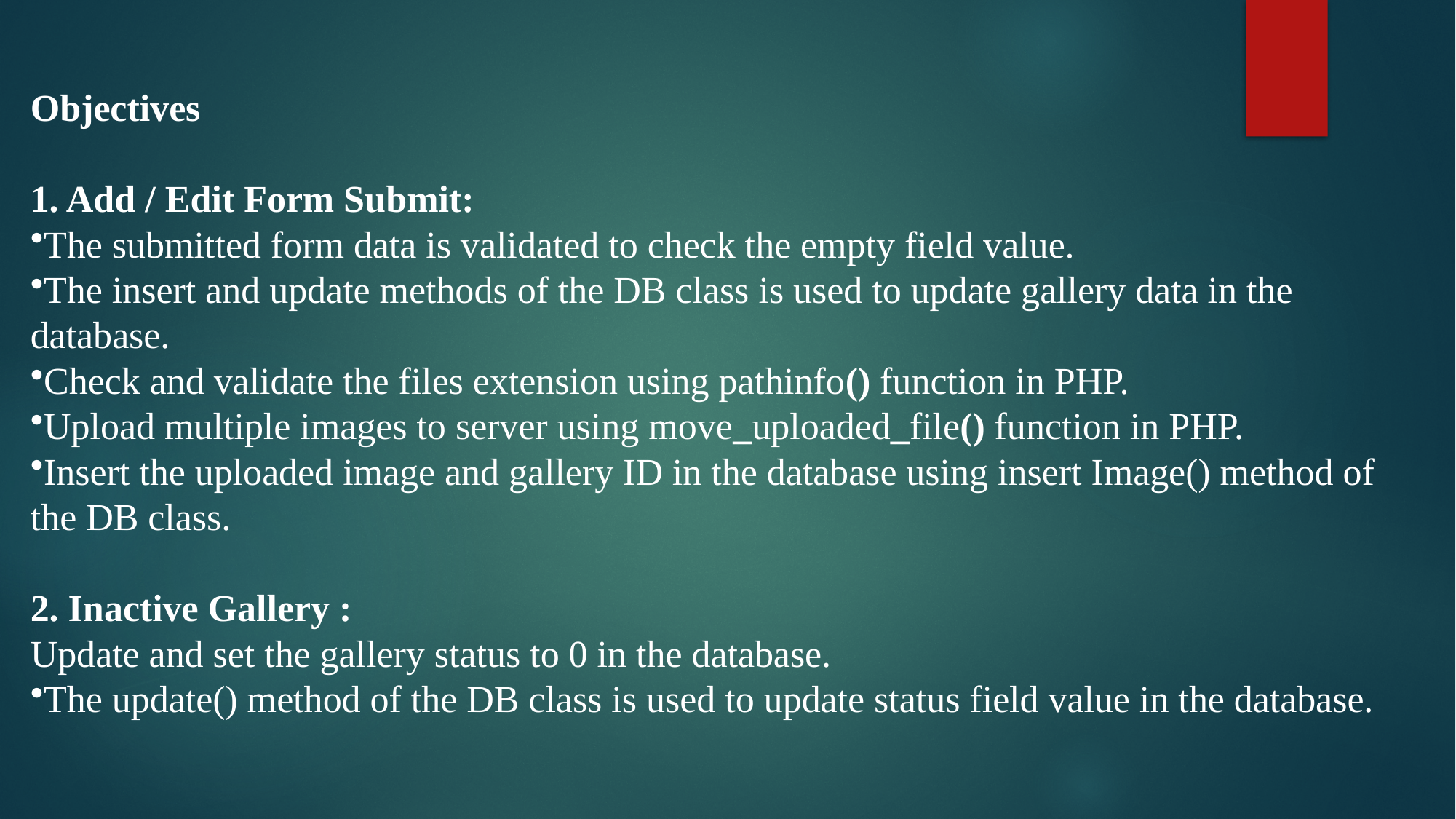

Objectives

1. Add / Edit Form Submit:
The submitted form data is validated to check the empty field value.
The insert and update methods of the DB class is used to update gallery data in the database.
Check and validate the files extension using pathinfo() function in PHP.
Upload multiple images to server using move_uploaded_file() function in PHP.
Insert the uploaded image and gallery ID in the database using insert Image() method of the DB class.

2. Inactive Gallery :
Update and set the gallery status to 0 in the database.
The update() method of the DB class is used to update status field value in the database.